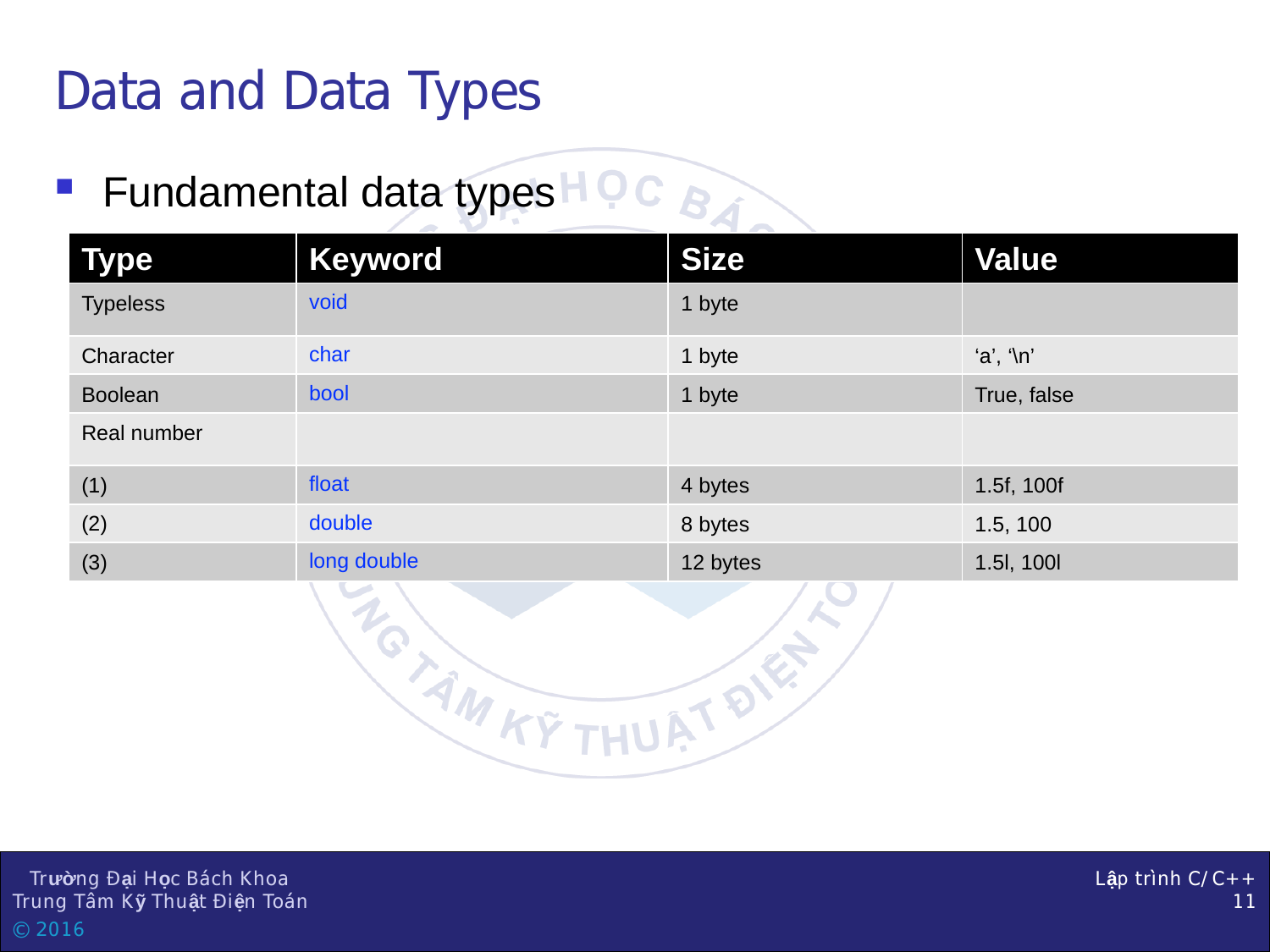

Data and Data Types
Fundamental data types
| Type | Keyword | Size | Value |
| --- | --- | --- | --- |
| Typeless | void | 1 byte |  |
| Character | char | 1 byte | ‘a’, ‘\n’ |
| Boolean | bool | 1 byte | True, false |
| Real number |  |  |  |
| (1) | float | 4 bytes | 1.5f, 100f |
| (2) | double | 8 bytes | 1.5, 100 |
| (3) | long double | 12 bytes | 1.5l, 100l |